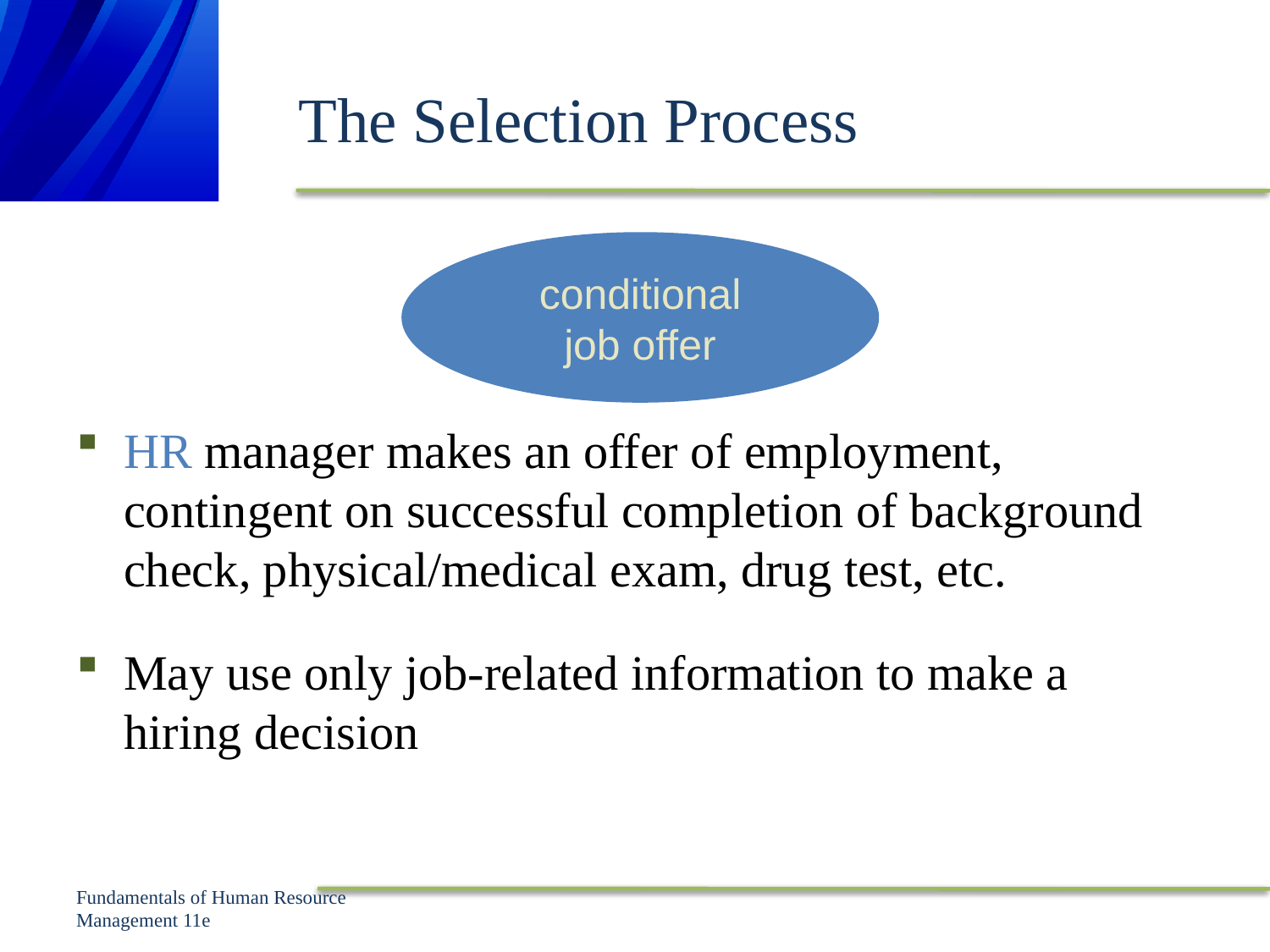

# The Selection Process
conditional
job offer
HR manager makes an offer of employment, contingent on successful completion of background check, physical/medical exam, drug test, etc.

May use only job-related information to make a hiring decision

Fundamentals of Human Resource Management 11e